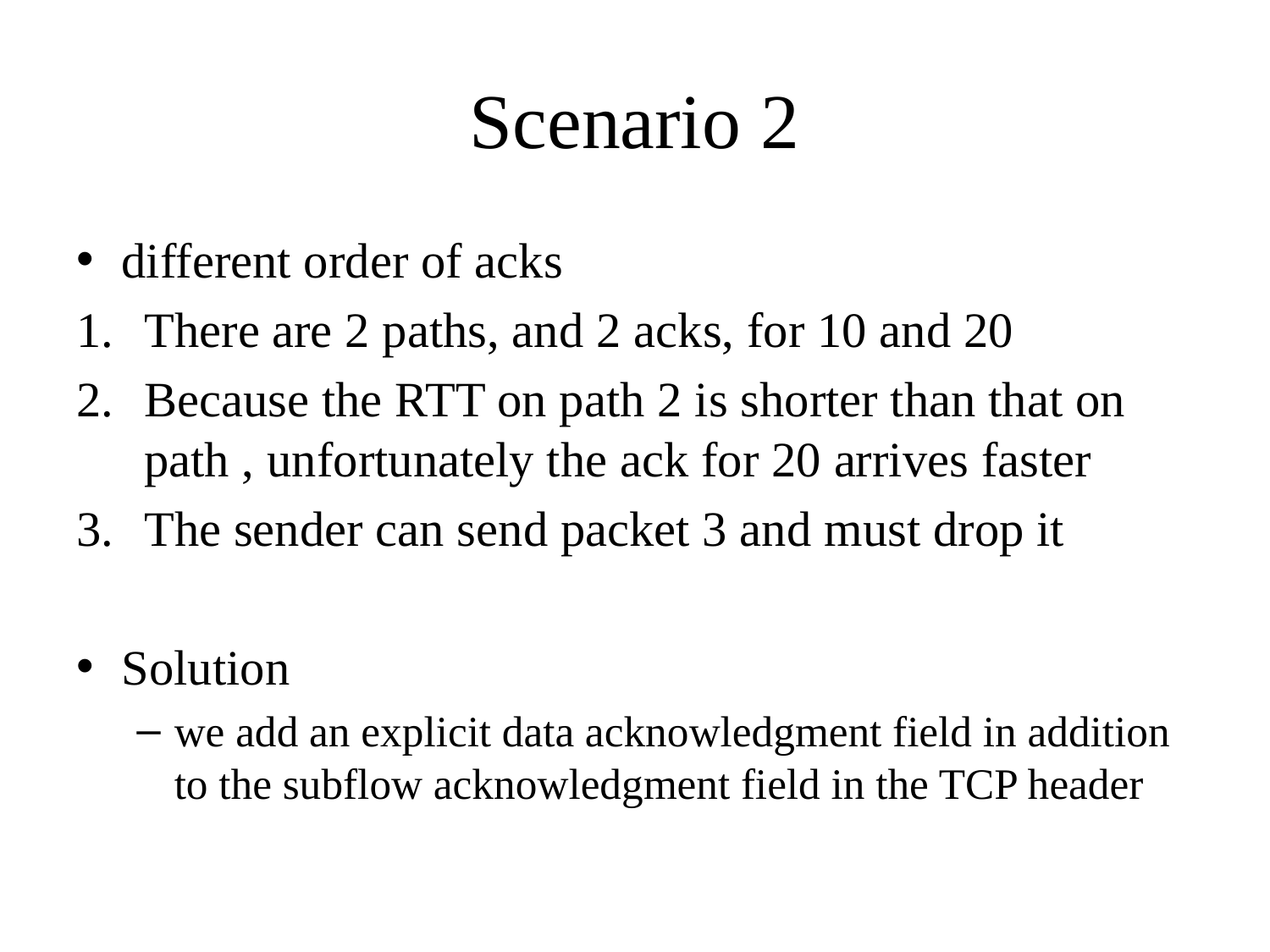

# Scenario 2
different order of acks
There are 2 paths, and 2 acks, for 10 and 20
Because the RTT on path 2 is shorter than that on path , unfortunately the ack for 20 arrives faster
The sender can send packet 3 and must drop it

Solution
we add an explicit data acknowledgment field in addition to the subflow acknowledgment field in the TCP header